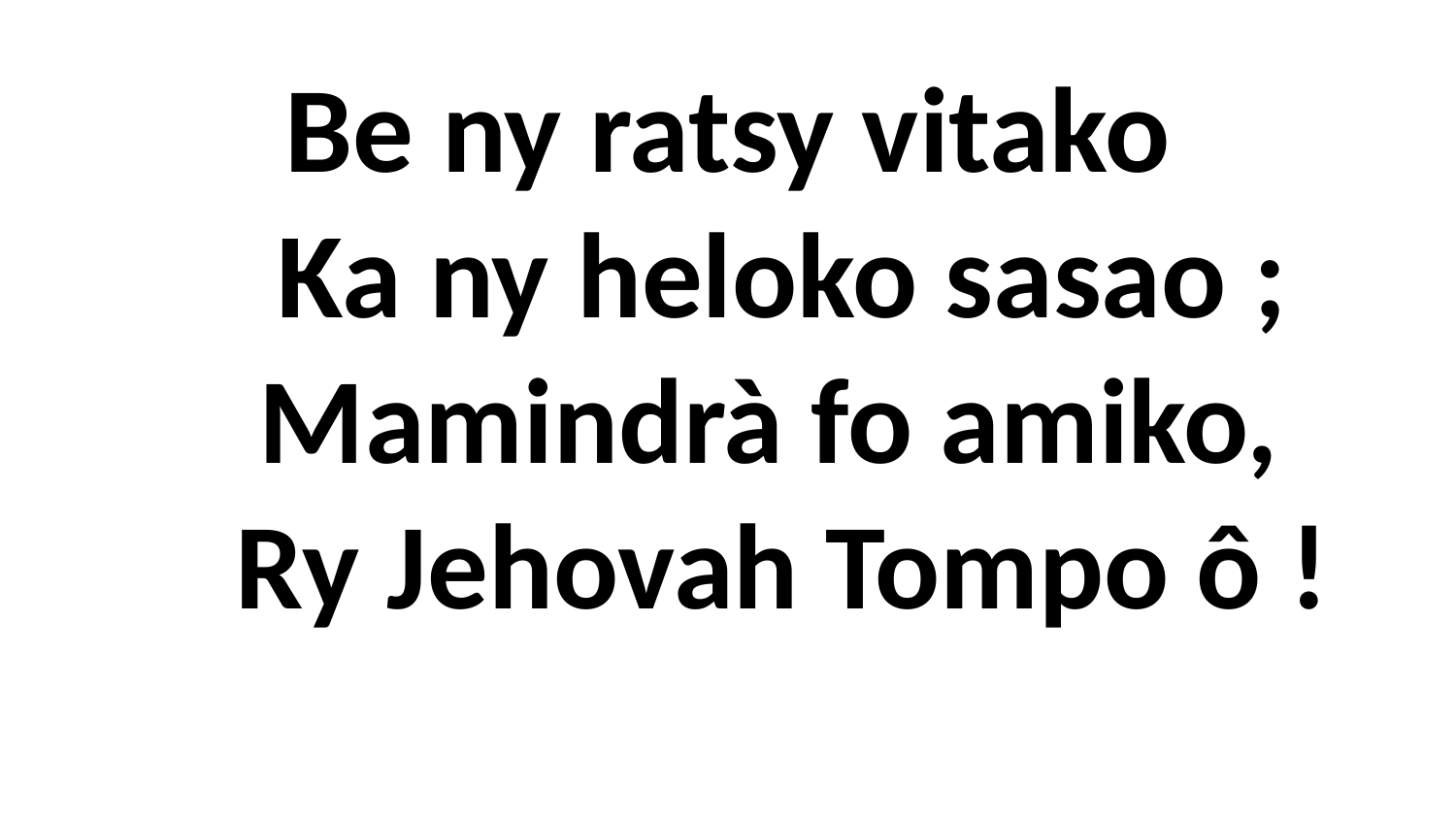

# Be ny ratsy vitako Ka ny heloko sasao ; Mamindrà fo amiko, Ry Jehovah Tompo ô !